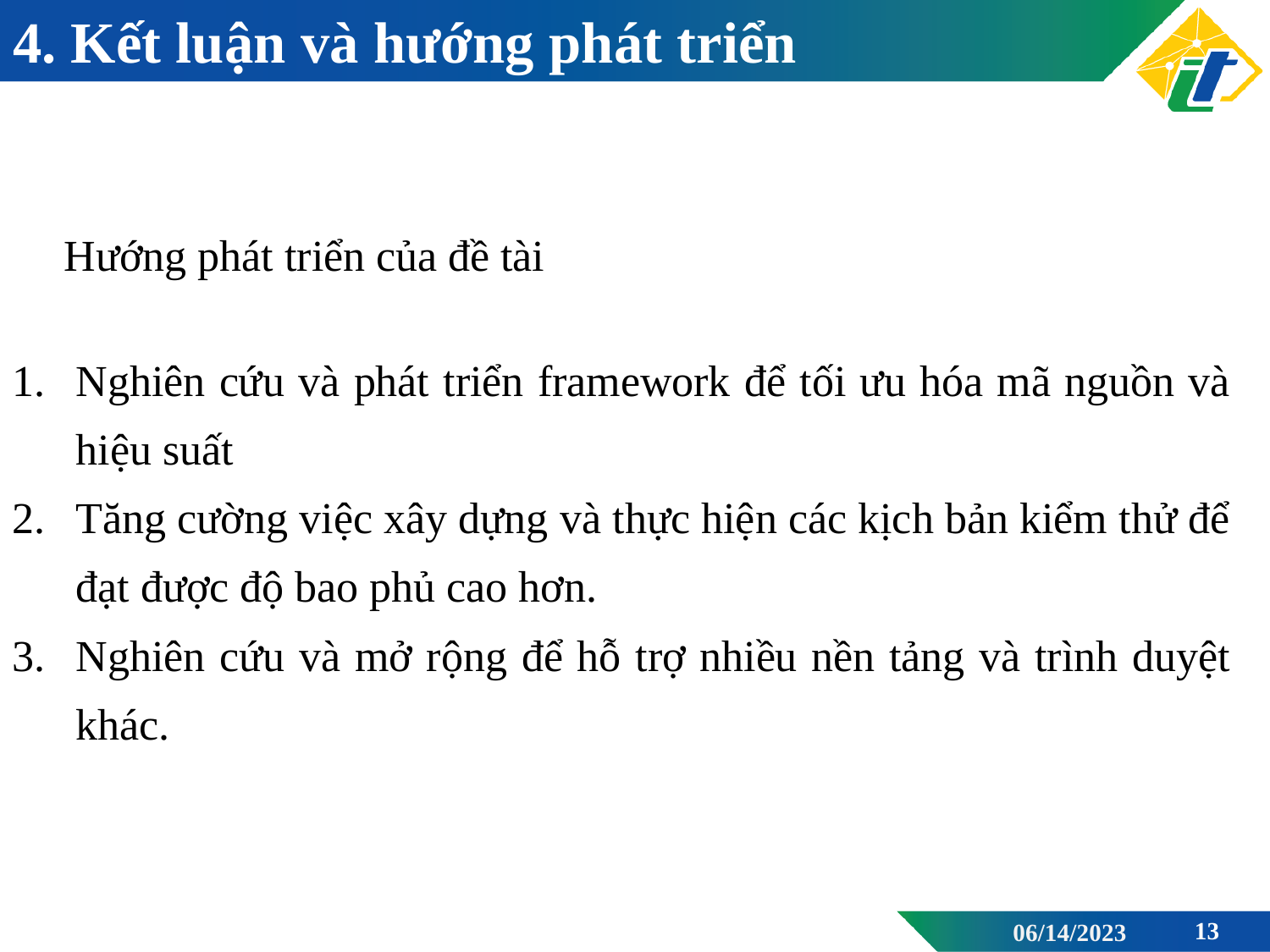

# 4. Kết luận và hướng phát triển
Hướng phát triển của đề tài
Nghiên cứu và phát triển framework để tối ưu hóa mã nguồn và hiệu suất
Tăng cường việc xây dựng và thực hiện các kịch bản kiểm thử để đạt được độ bao phủ cao hơn.
Nghiên cứu và mở rộng để hỗ trợ nhiều nền tảng và trình duyệt khác.
06/14/2023
13